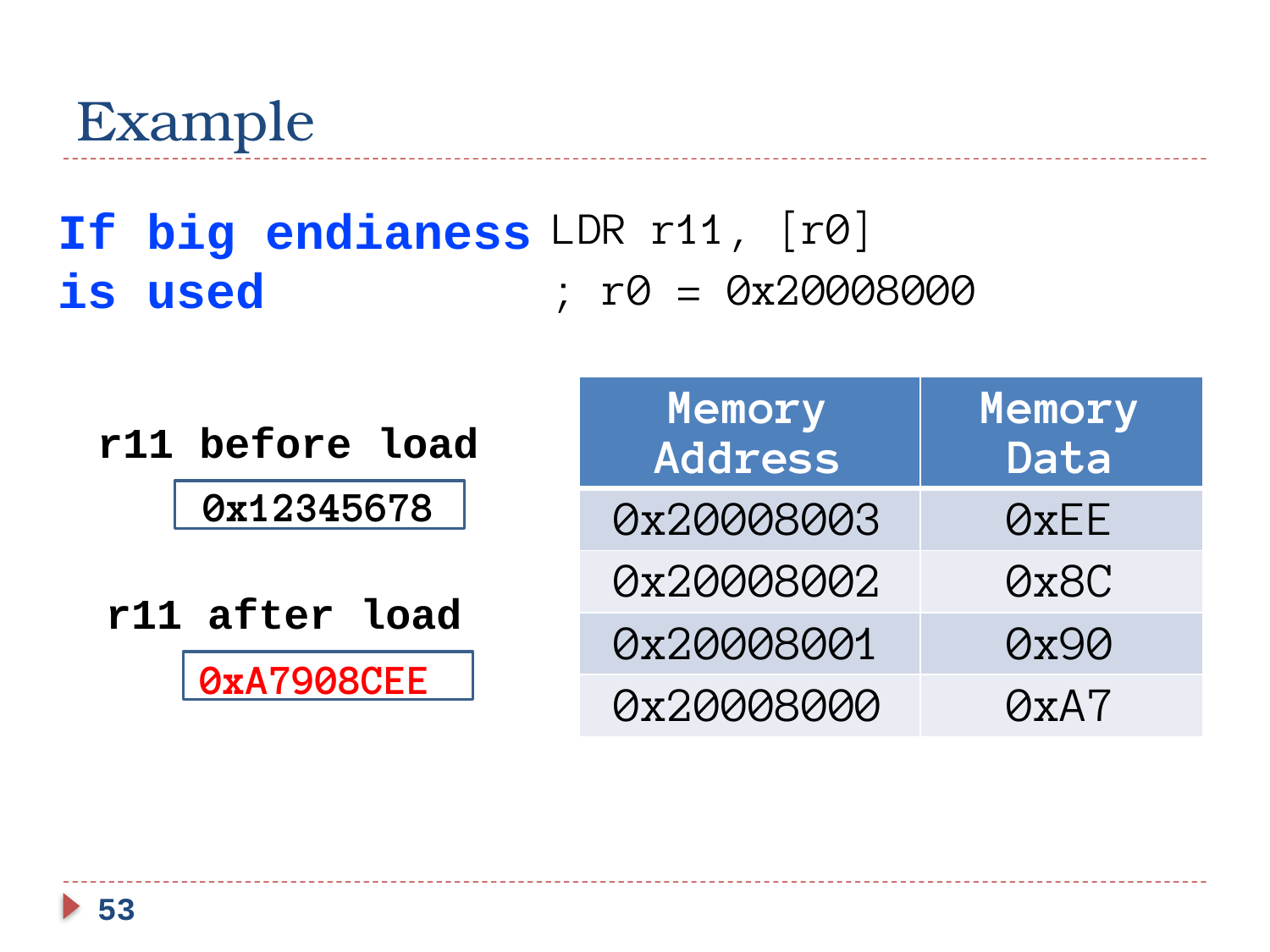

# Example
If big endianess is used
LDR r11, [r0]
; r0 = 0x20008000
| Memory Address | Memory Data |
| --- | --- |
| 0x20008003 | 0xEE |
| 0x20008002 | 0x8C |
| 0x20008001 | 0x90 |
| 0x20008000 | 0xA7 |
r11 before load
0x12345678
r11 after load
0xA7908CEE

53